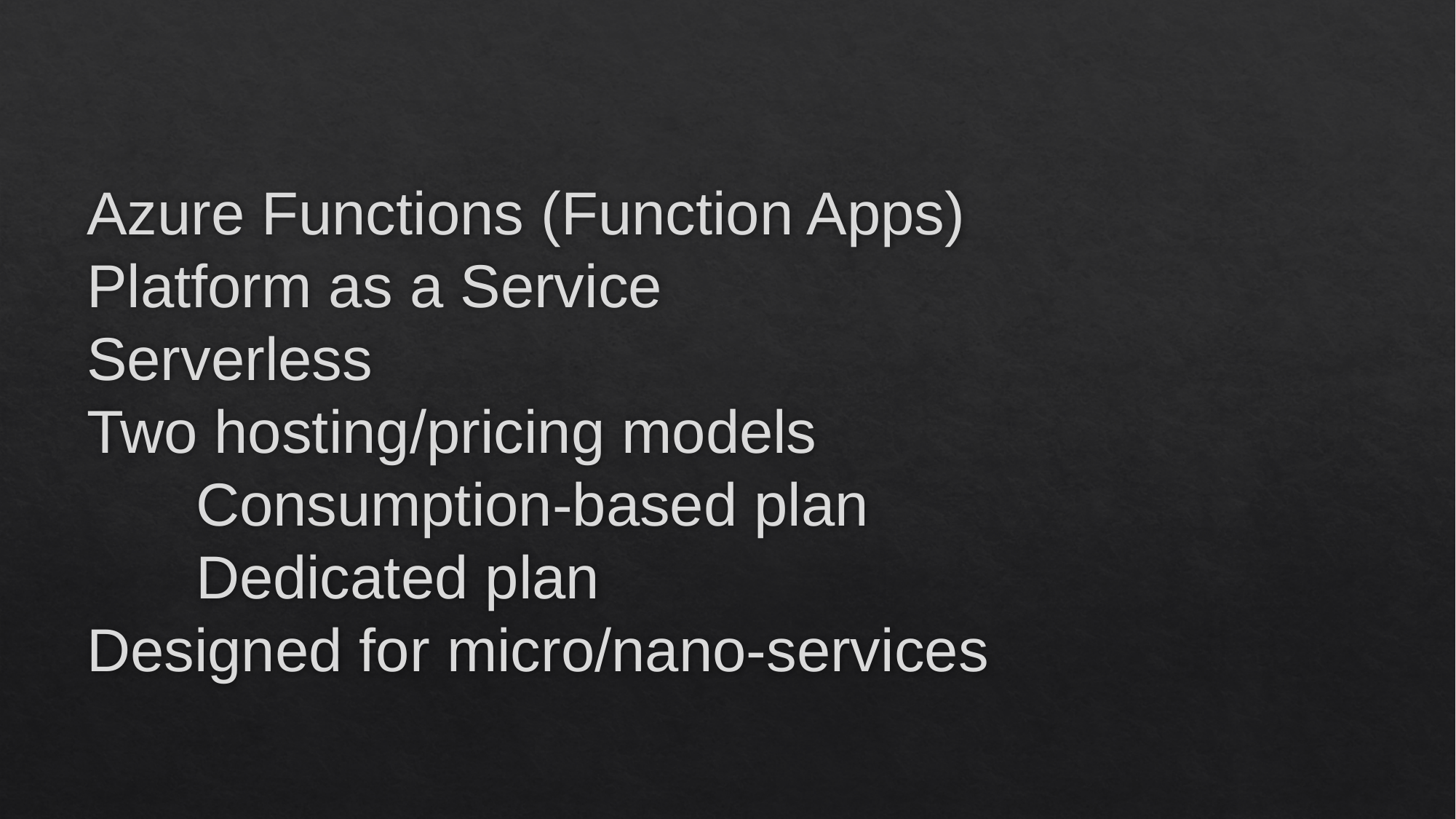

# Azure Functions (Function Apps) Platform as a Service Serverless Two hosting/pricing models Consumption-based plan Dedicated plan Designed for micro/nano-services